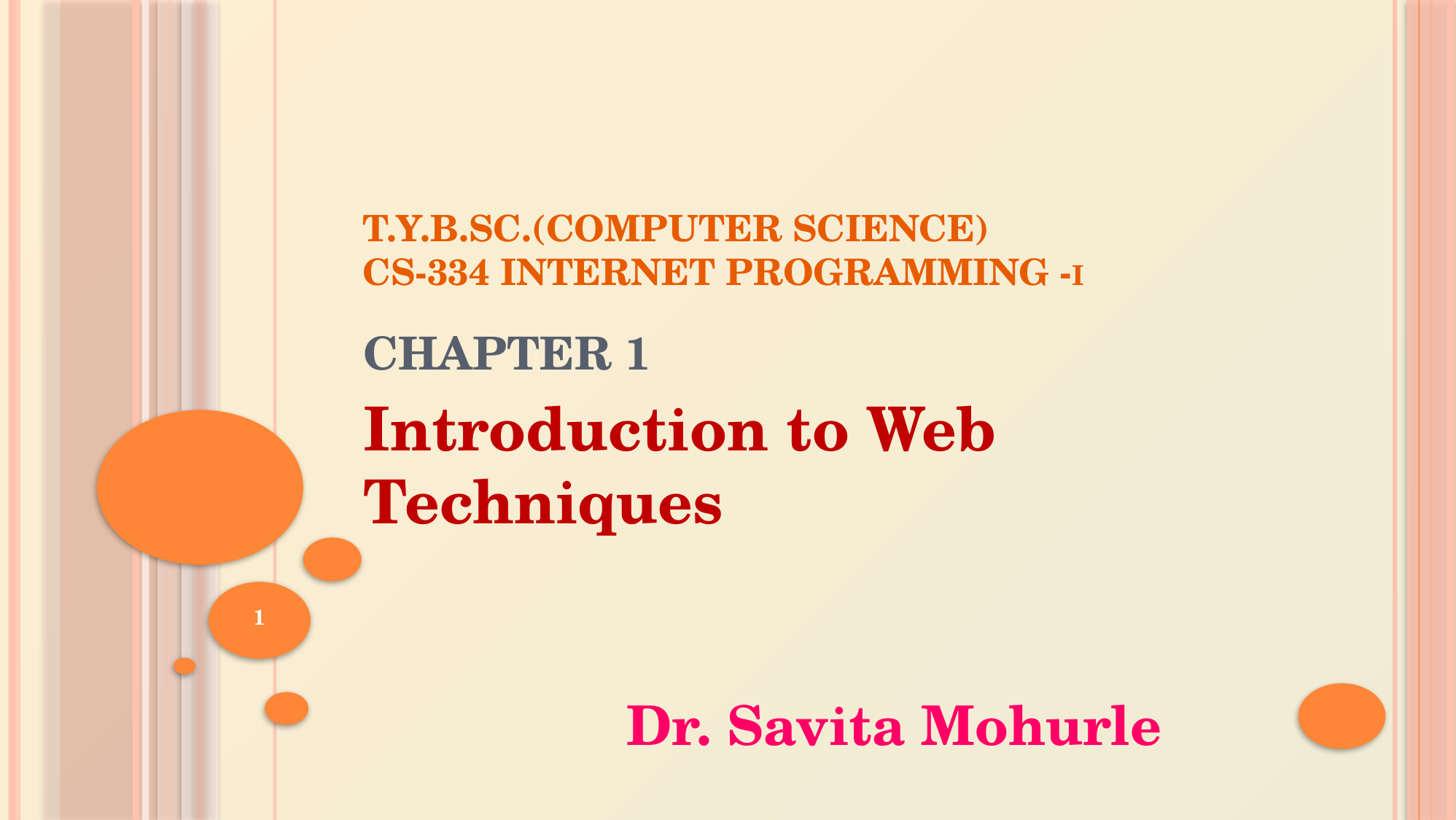

T.Y.B.SC.(COMPUTER SCIENCE)
CS-334 INTERNET PROGRAMMING -I
# Chapter 1
Introduction to Web Techniques
1
Dr. Savita Mohurle